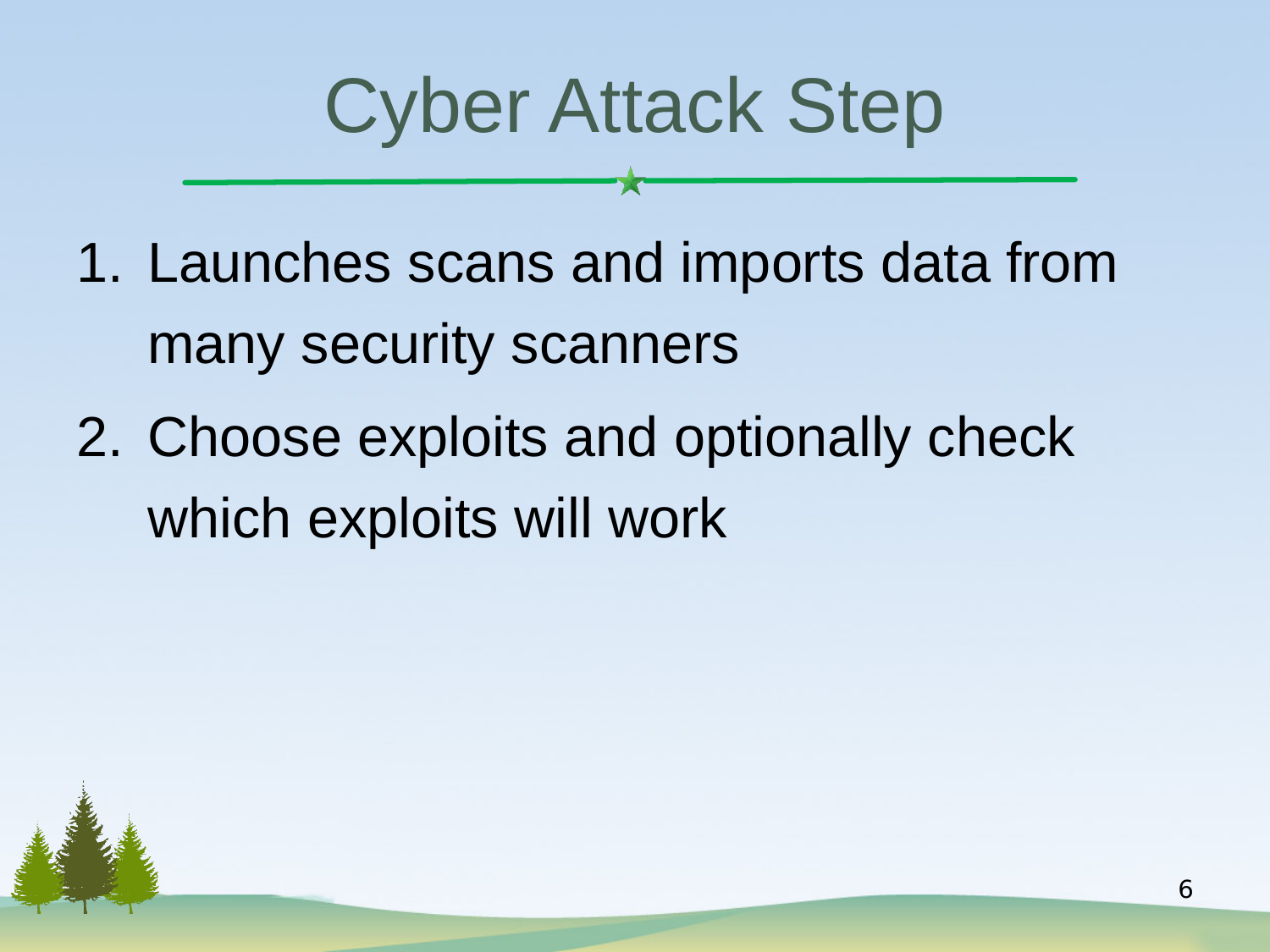

# Cyber Attack Step
Launches scans and imports data from many security scanners
Choose exploits and optionally check which exploits will work
6